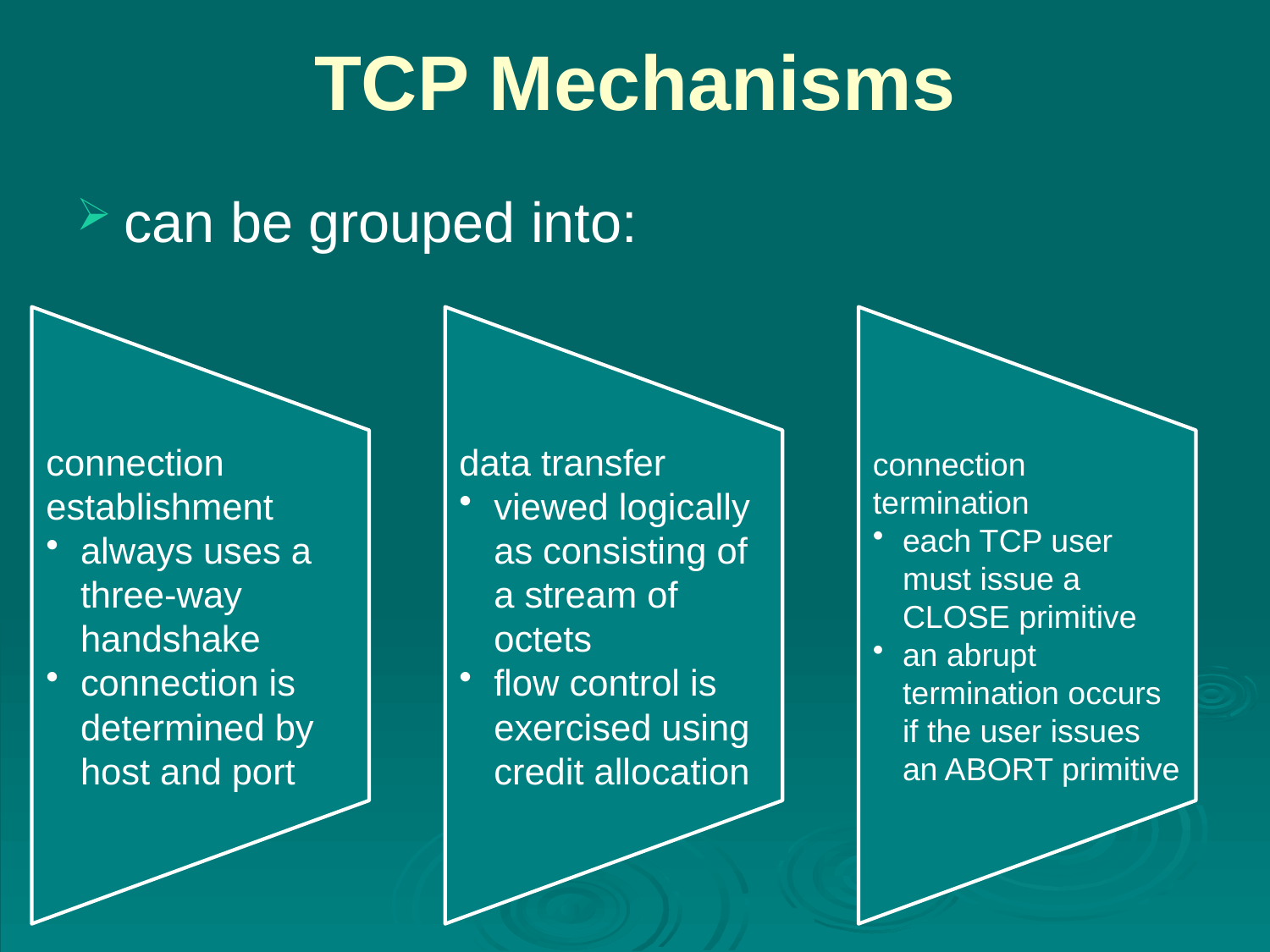

# TCP Mechanisms
can be grouped into:

connection establishment
always uses a three-way handshake
connection is determined by host and port
data transfer
viewed logically as consisting of a stream of octets
flow control is exercised using credit allocation
connection termination
each TCP user must issue a CLOSE primitive
an abrupt termination occurs if the user issues an ABORT primitive